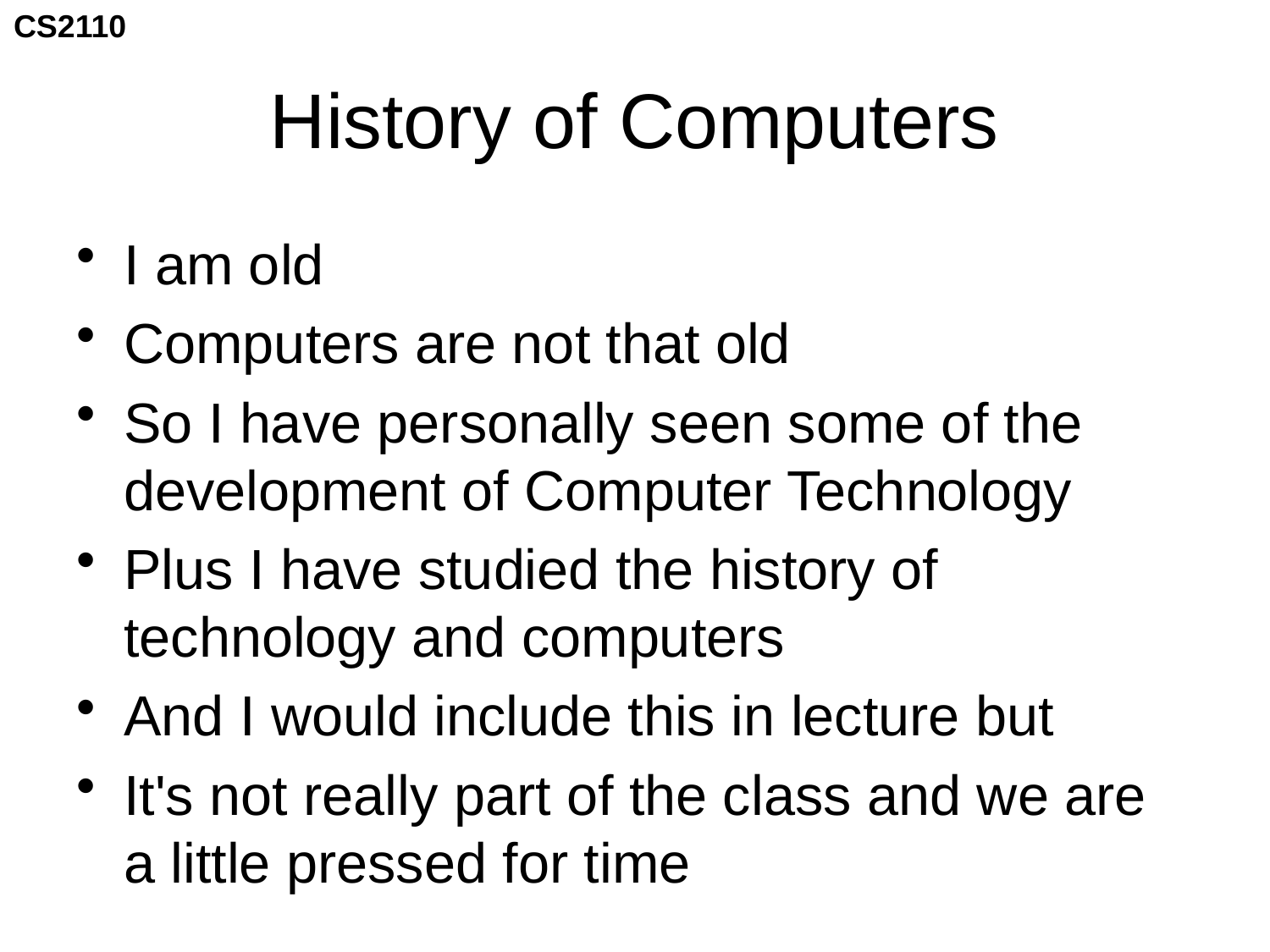

# History of Computers
I am old
Computers are not that old
So I have personally seen some of the development of Computer Technology
Plus I have studied the history of technology and computers
And I would include this in lecture but
It's not really part of the class and we are a little pressed for time